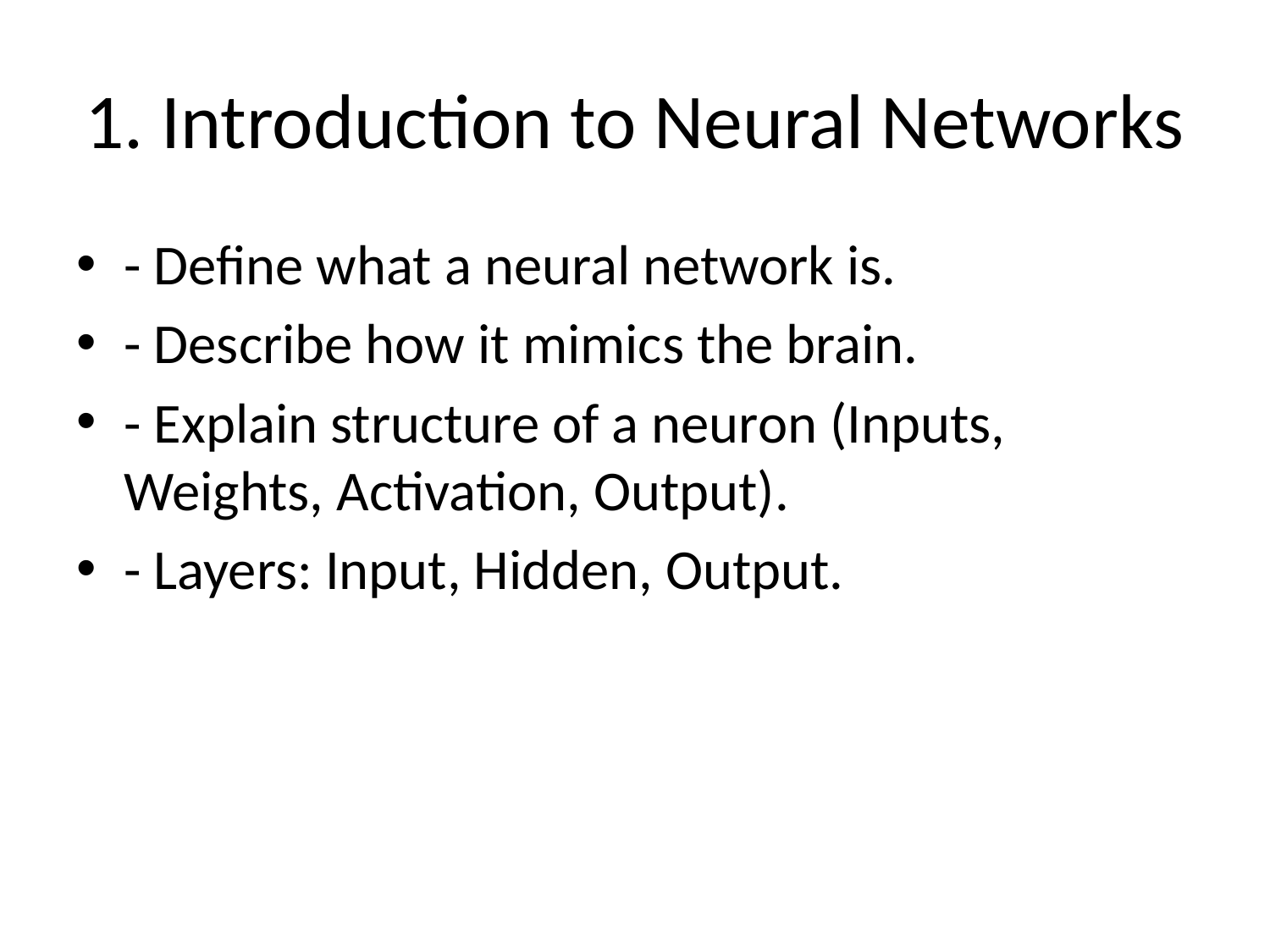

# 1. Introduction to Neural Networks
- Define what a neural network is.
- Describe how it mimics the brain.
- Explain structure of a neuron (Inputs, Weights, Activation, Output).
- Layers: Input, Hidden, Output.